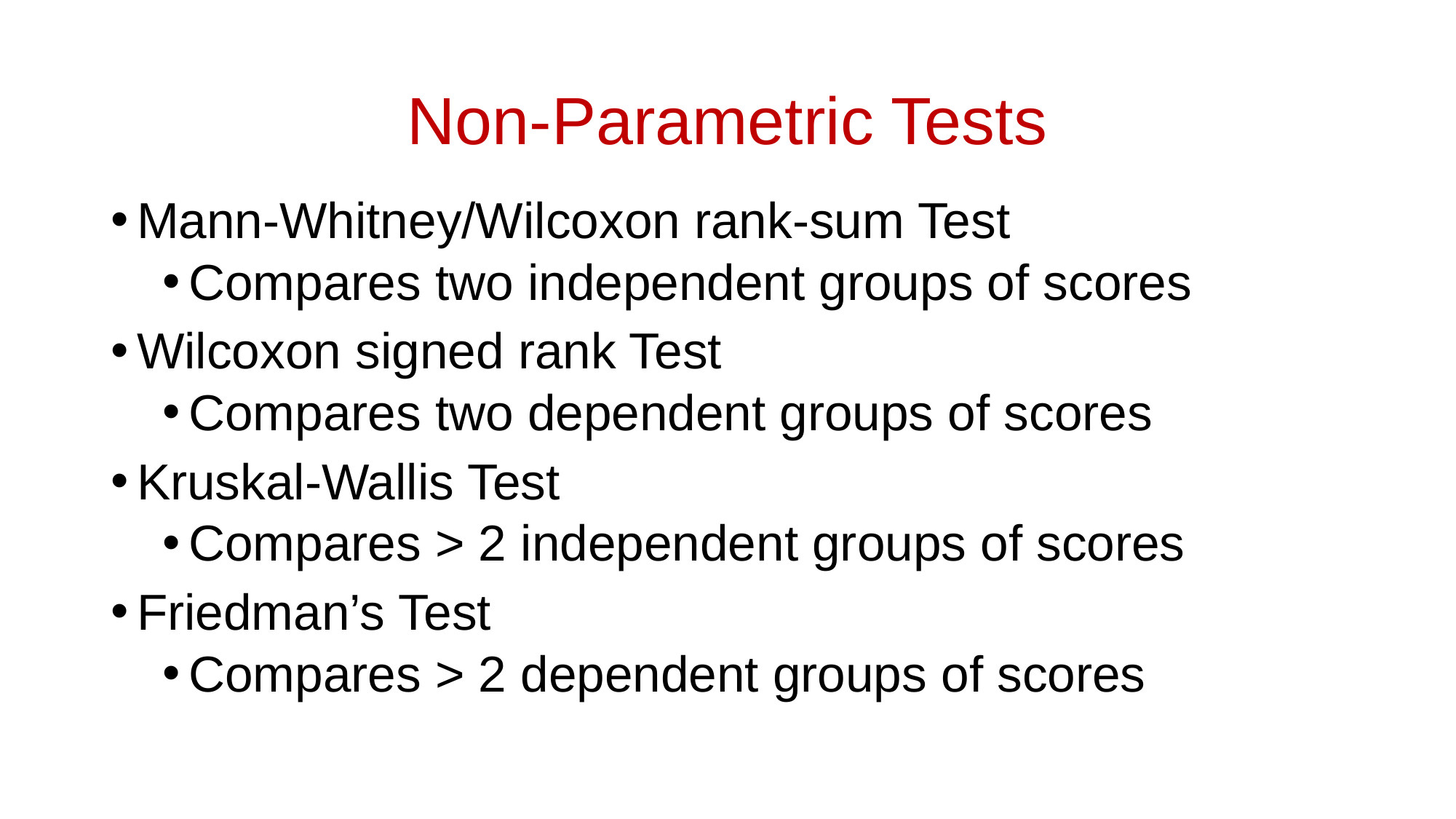

# Non-Parametric Tests
Mann-Whitney/Wilcoxon rank-sum Test
Compares two independent groups of scores
Wilcoxon signed rank Test
Compares two dependent groups of scores
Kruskal-Wallis Test
Compares > 2 independent groups of scores
Friedman’s Test
Compares > 2 dependent groups of scores